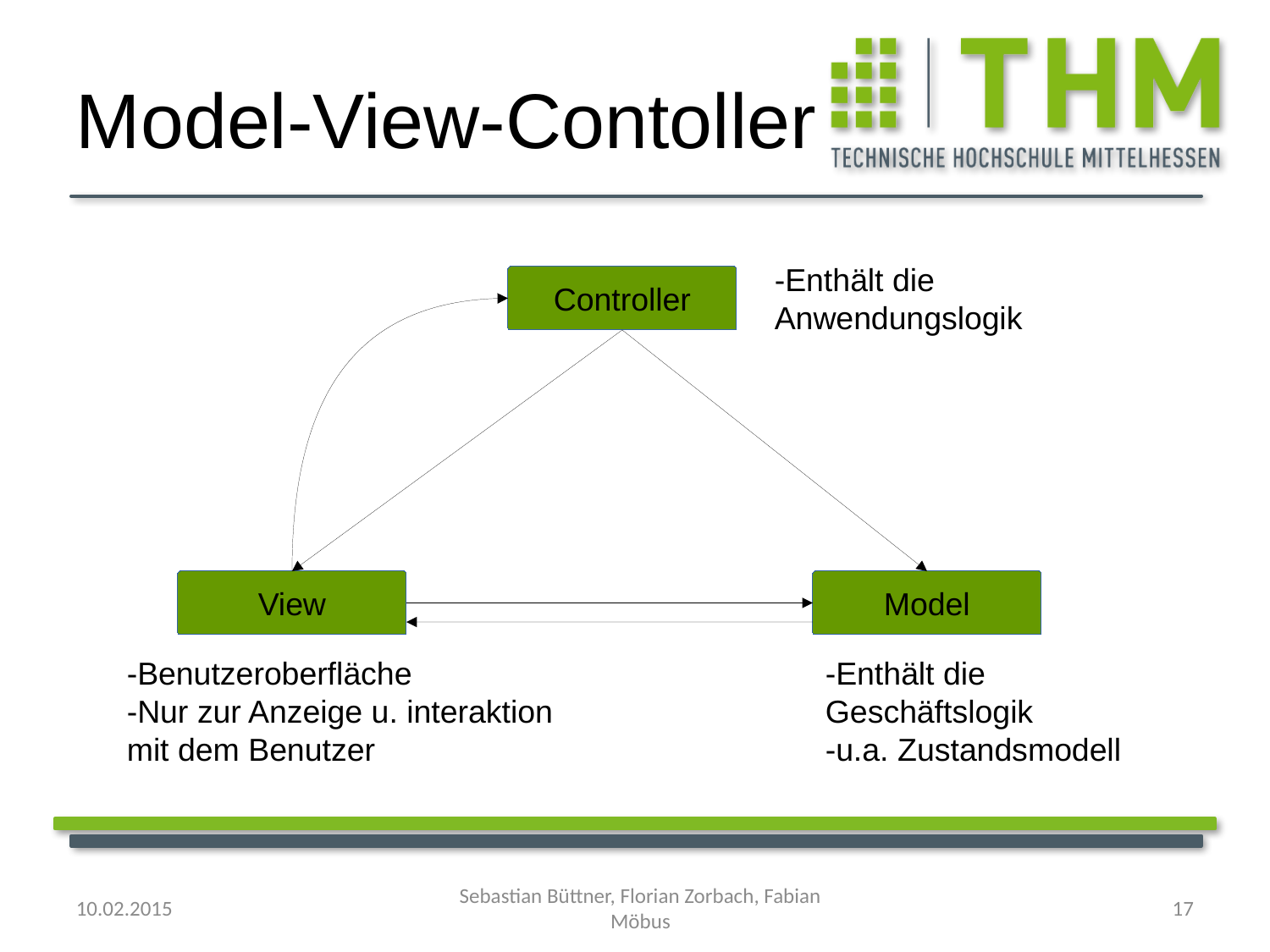

Model-View-Contoller
-Enthält die Anwendungslogik
Controller
View
Model

-Benutzeroberfläche
-Nur zur Anzeige u. interaktion mit dem Benutzer
-Enthält die Geschäftslogik
-u.a. Zustandsmodell
10.02.2015
Sebastian Büttner, Florian Zorbach, Fabian Möbus
17